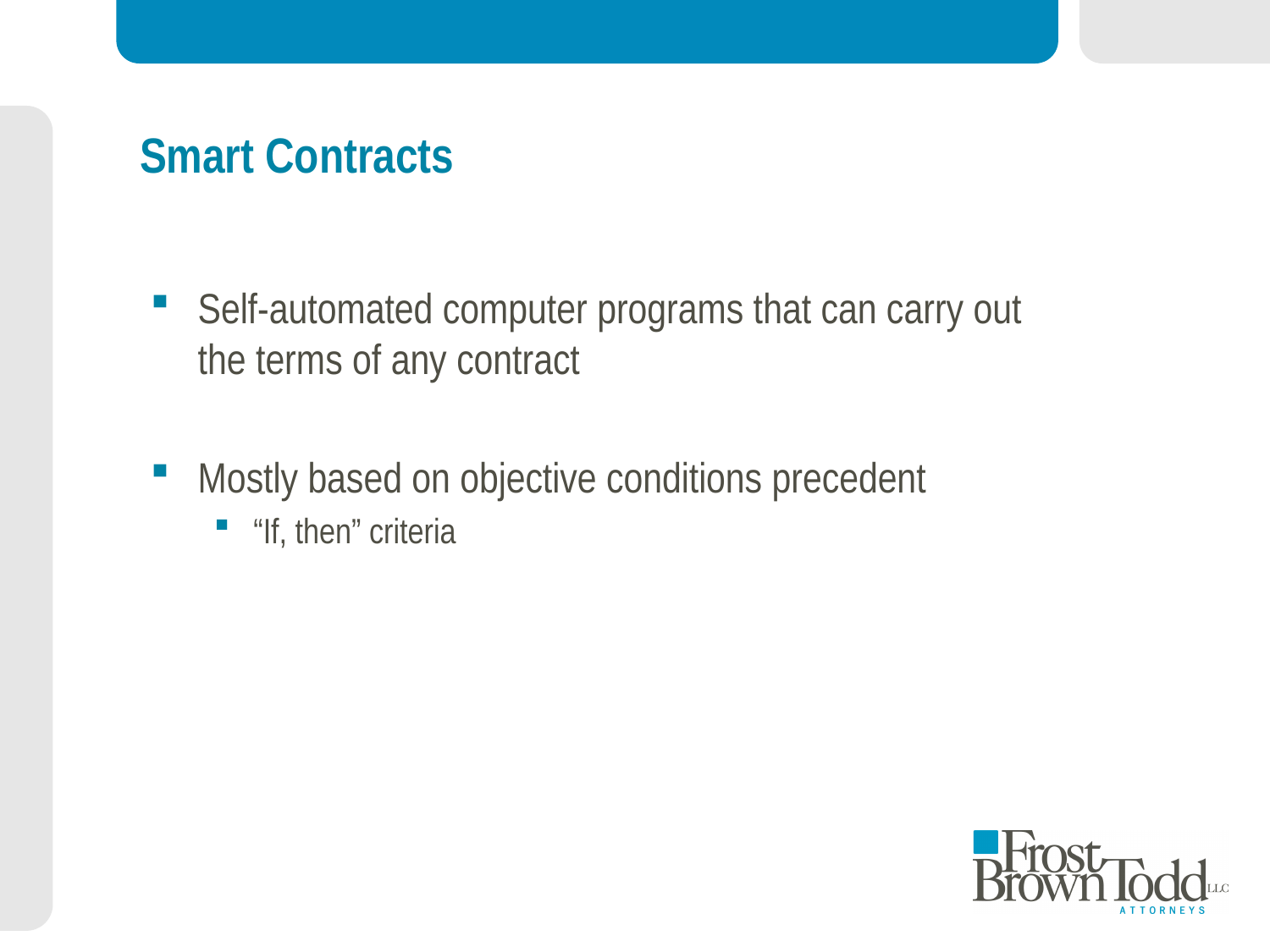

# Smart Contracts
Self-automated computer programs that can carry out the terms of any contract

Mostly based on objective conditions precedent
“If, then” criteria